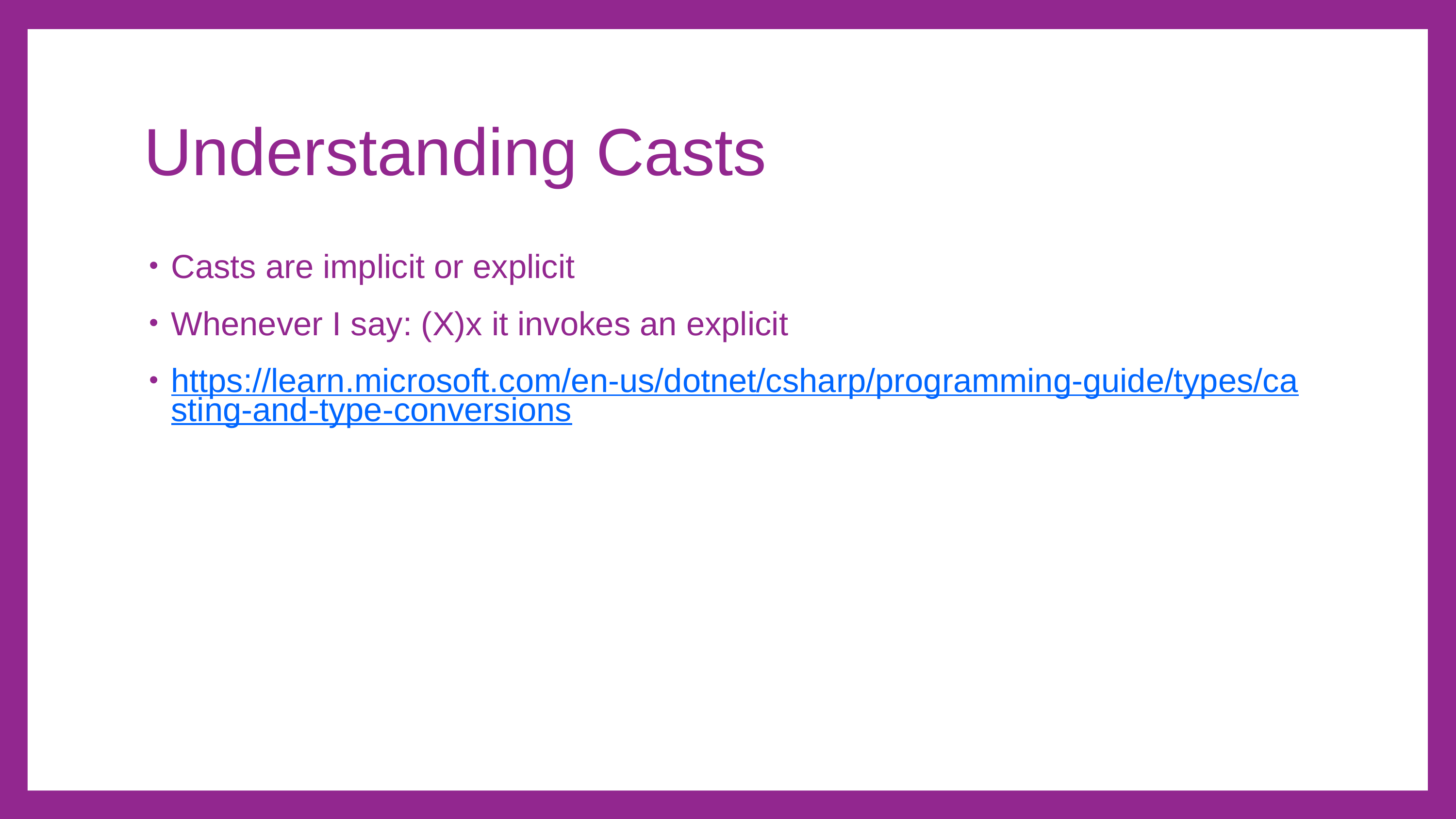

# Understanding Casts
Casts are implicit or explicit
Whenever I say: (X)x it invokes an explicit
https://learn.microsoft.com/en-us/dotnet/csharp/programming-guide/types/casting-and-type-conversions